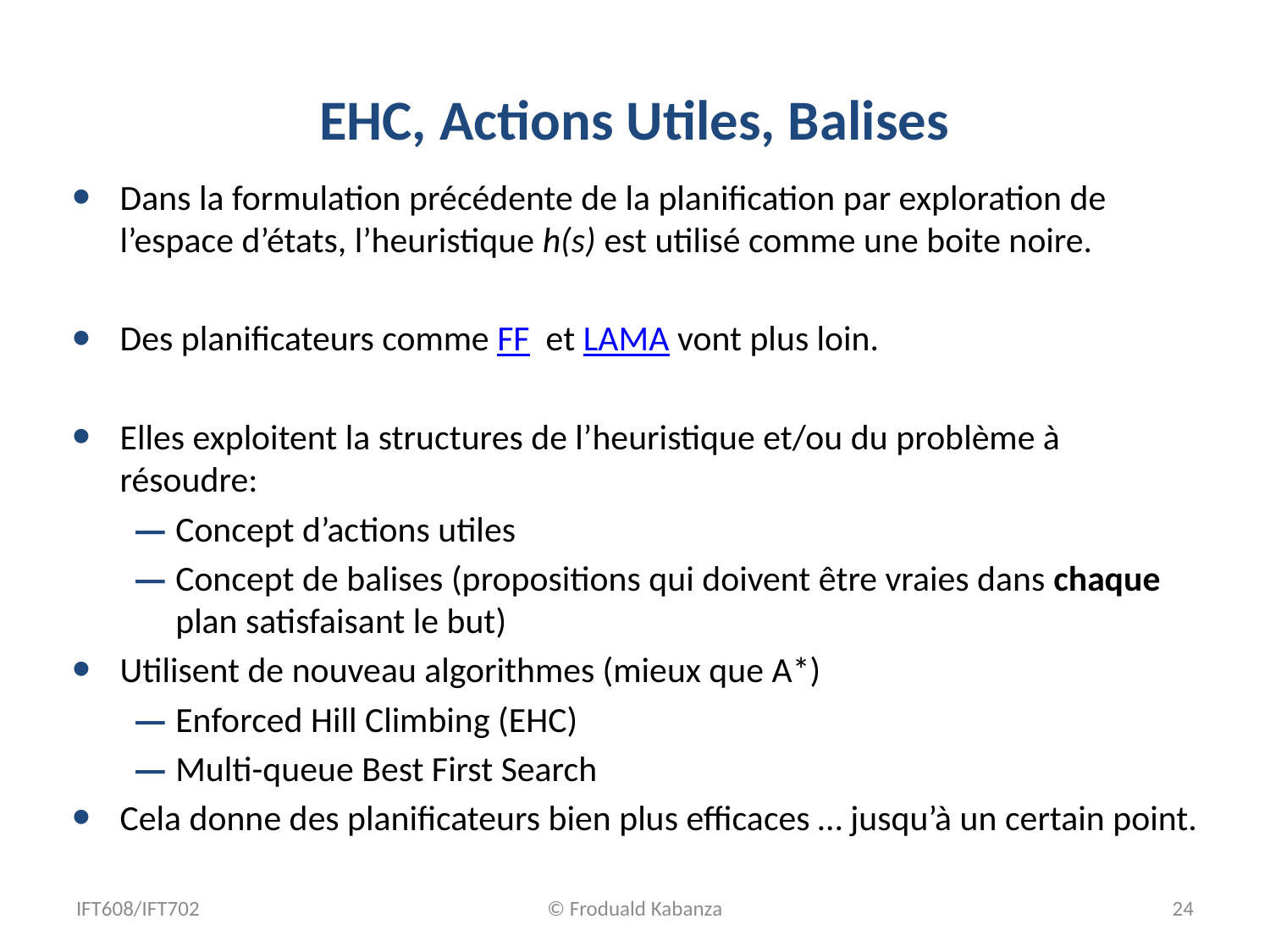

# EHC, Actions Utiles, Balises
Dans la formulation précédente de la planification par exploration de l’espace d’états, l’heuristique h(s) est utilisé comme une boite noire.

Des planificateurs comme FF  et LAMA vont plus loin.

Elles exploitent la structures de l’heuristique et/ou du problème à résoudre:
Concept d’actions utiles
Concept de balises (propositions qui doivent être vraies dans chaque plan satisfaisant le but)
Utilisent de nouveau algorithmes (mieux que A*)
Enforced Hill Climbing (EHC)
Multi-queue Best First Search
Cela donne des planificateurs bien plus efficaces … jusqu’à un certain point.

IFT608/IFT702
© Froduald Kabanza
24